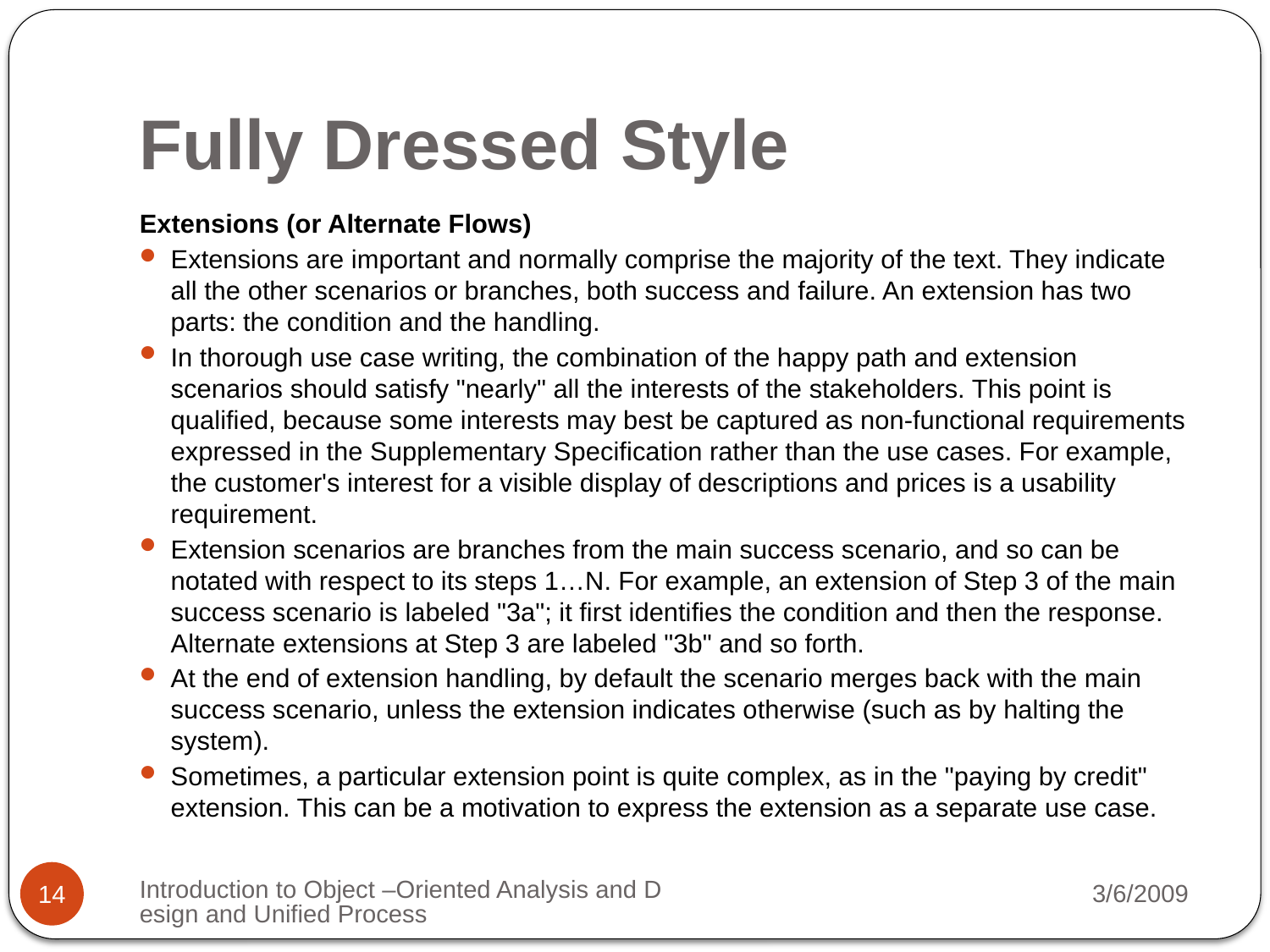

# Fully Dressed Style
Extensions (or Alternate Flows)
Extensions are important and normally comprise the majority of the text. They indicate all the other scenarios or branches, both success and failure. An extension has two parts: the condition and the handling.
In thorough use case writing, the combination of the happy path and extension scenarios should satisfy "nearly" all the interests of the stakeholders. This point is qualified, because some interests may best be captured as non-functional requirements expressed in the Supplementary Specification rather than the use cases. For example, the customer's interest for a visible display of descriptions and prices is a usability requirement.
Extension scenarios are branches from the main success scenario, and so can be notated with respect to its steps 1…N. For example, an extension of Step 3 of the main success scenario is labeled "3a"; it first identifies the condition and then the response. Alternate extensions at Step 3 are labeled "3b" and so forth.
At the end of extension handling, by default the scenario merges back with the main success scenario, unless the extension indicates otherwise (such as by halting the system).
Sometimes, a particular extension point is quite complex, as in the "paying by credit" extension. This can be a motivation to express the extension as a separate use case.
Introduction to Object –Oriented Analysis and Design and Unified Process
3/6/2009
14